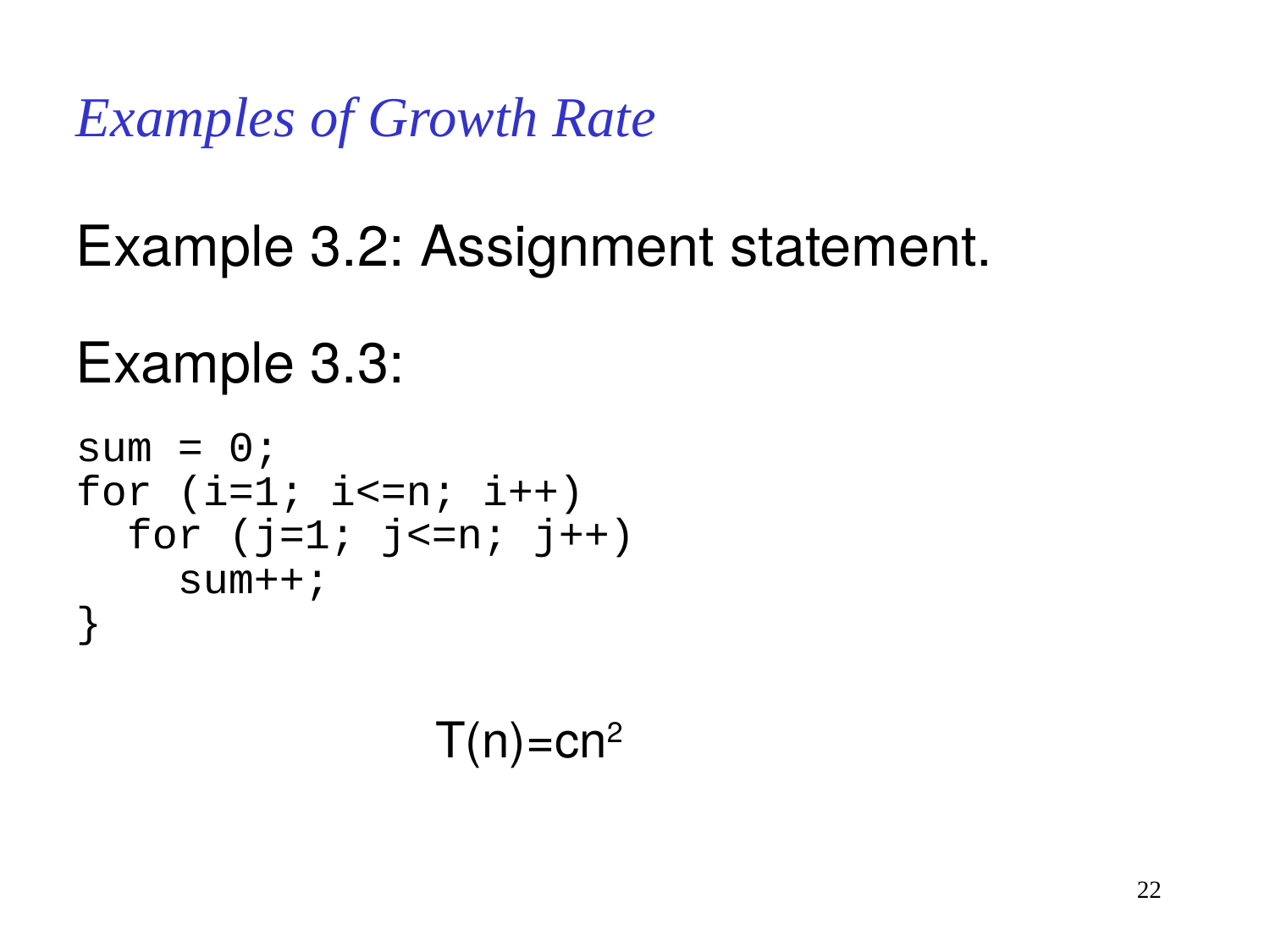

# Examples of Growth Rate
Example 3.2: Assignment statement.

Example 3.3:

sum = 0;
for (i=1; i<=n; i++)
  for (j=1; j<=n; j++)
    sum++;
}
T(n)=cn2
22